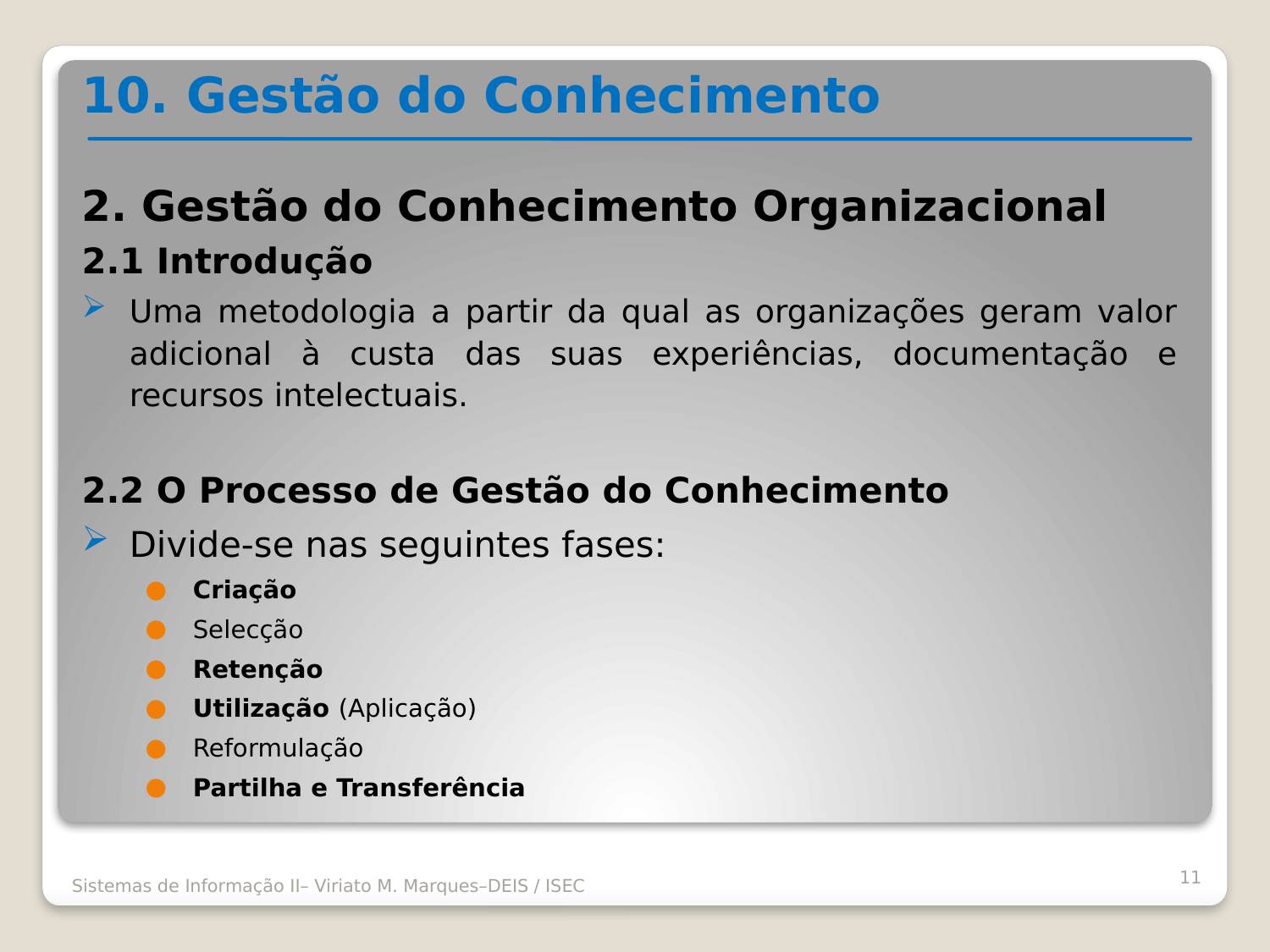

10. Gestão do Conhecimento
2. Gestão do Conhecimento Organizacional
2.1 Introdução
Uma metodologia a partir da qual as organizações geram valor adicional à custa das suas experiências, documentação e recursos intelectuais.

2.2 O Processo de Gestão do Conhecimento
Divide-se nas seguintes fases:
Criação
Selecção
Retenção
Utilização (Aplicação)
Reformulação
Partilha e Transferência

11
Sistemas de Informação II– Viriato M. Marques–DEIS / ISEC